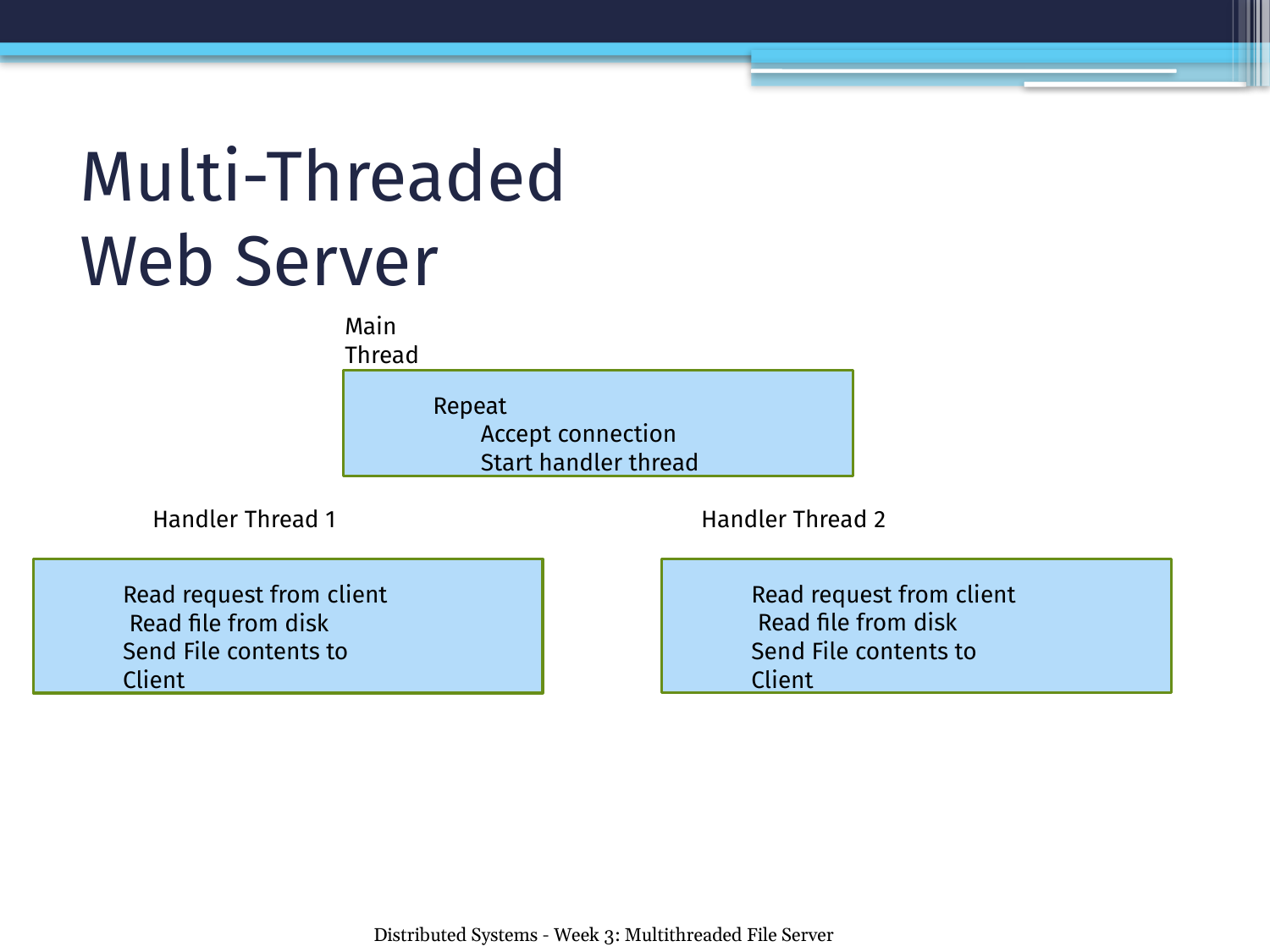

# Multi-Threaded Web Server
Main Thread
Repeat
Accept connection  Start handler thread

Handler Thread 1	Handler Thread 2
Read request from client  Read file from disk
Send File contents to Client
Read request from client  Read file from disk
Send File contents to Client
Distributed Systems - Week 3: Multithreaded File Server